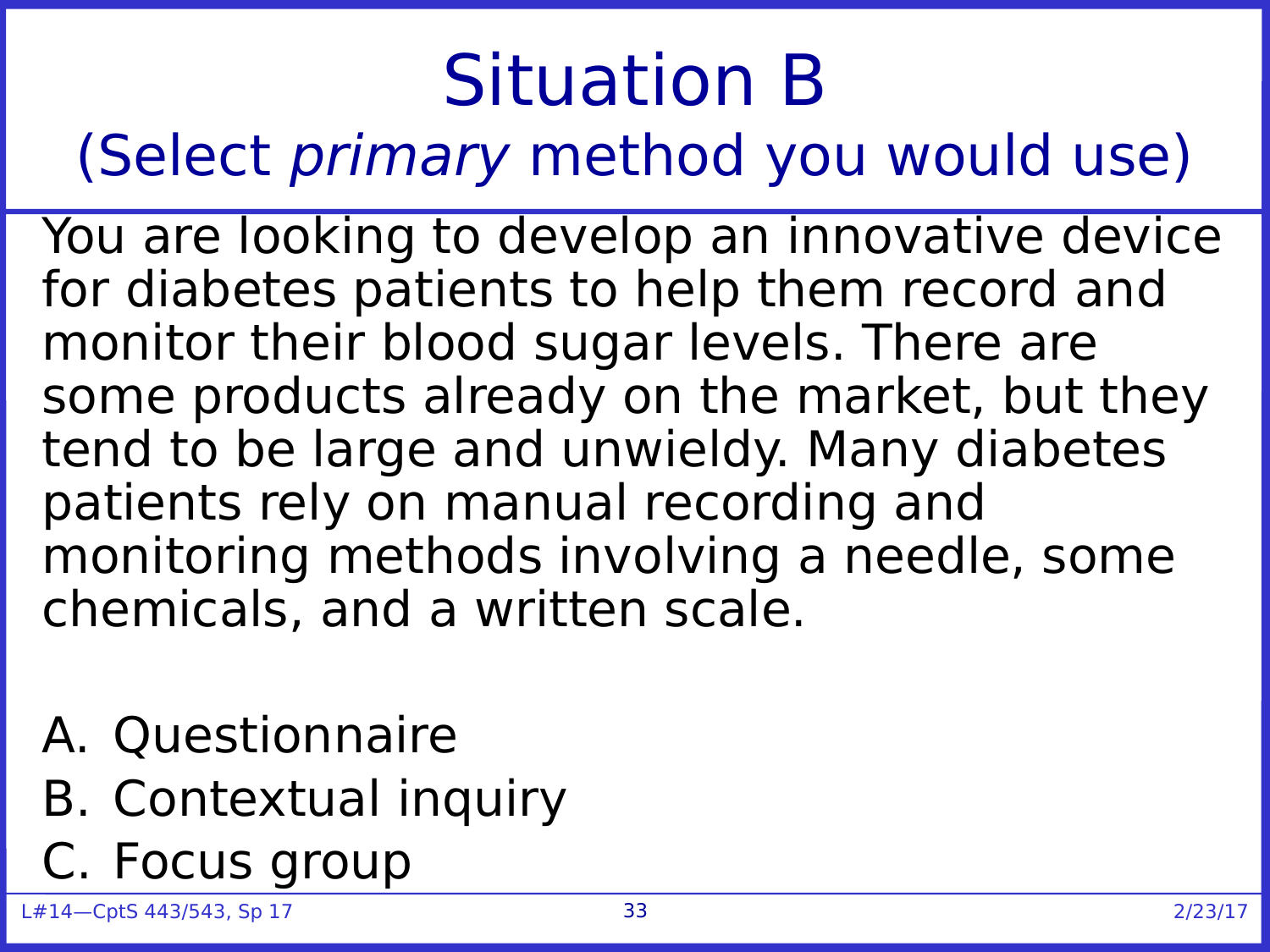

# Situation B (Select primary method you would use)
You are looking to develop an innovative device for diabetes patients to help them record and monitor their blood sugar levels. There are some products already on the market, but they tend to be large and unwieldy. Many diabetes patients rely on manual recording and monitoring methods involving a needle, some chemicals, and a written scale.

Questionnaire
Contextual inquiry
Focus group
33